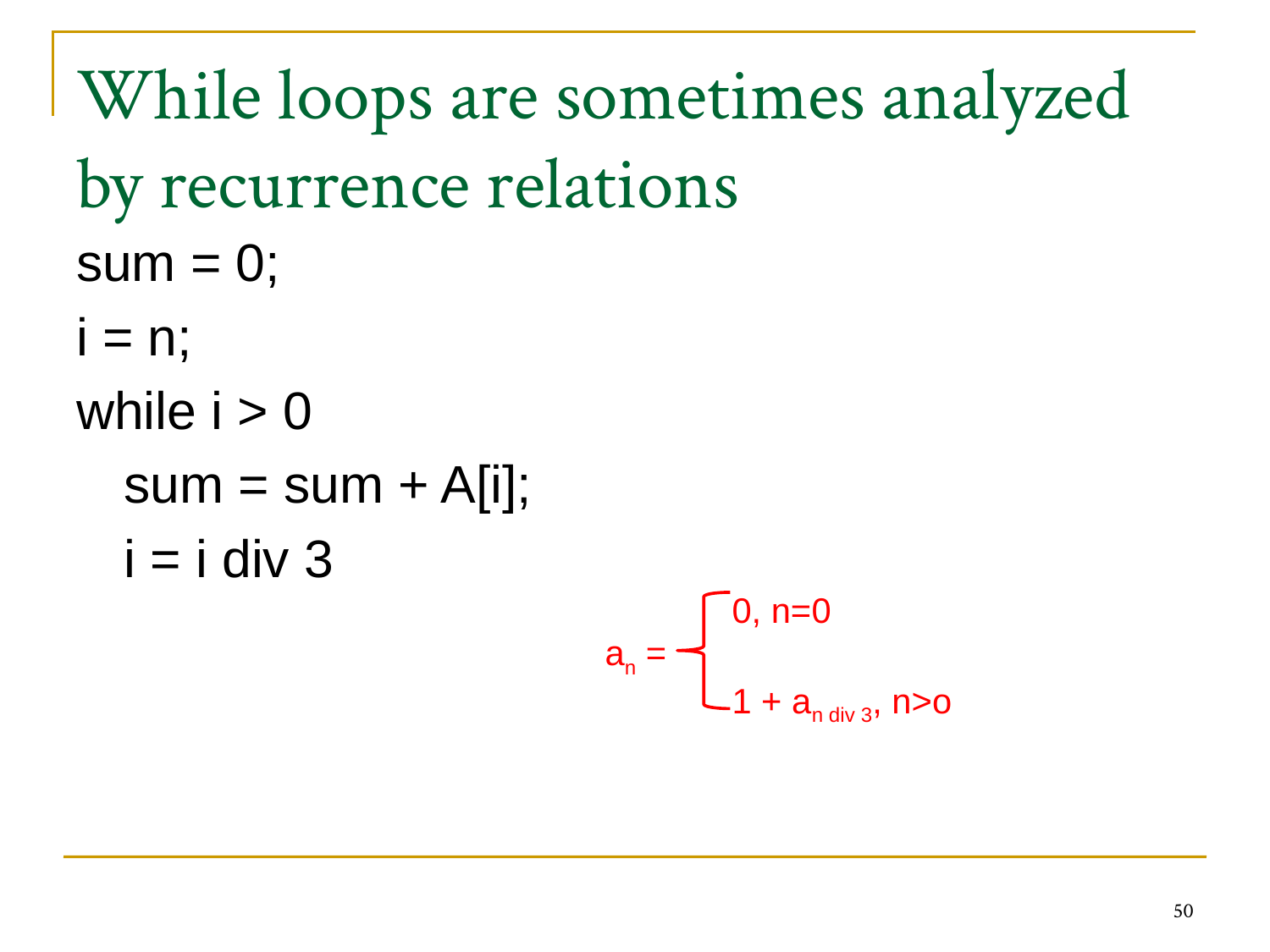

# While loops are sometimes analyzed by recurrence relations
sum = 0;
i = n;
while i > 0
	sum = sum + A[i];
	i = i div 3
	0, n=0
an =
	1 + an div 3, n>o

50